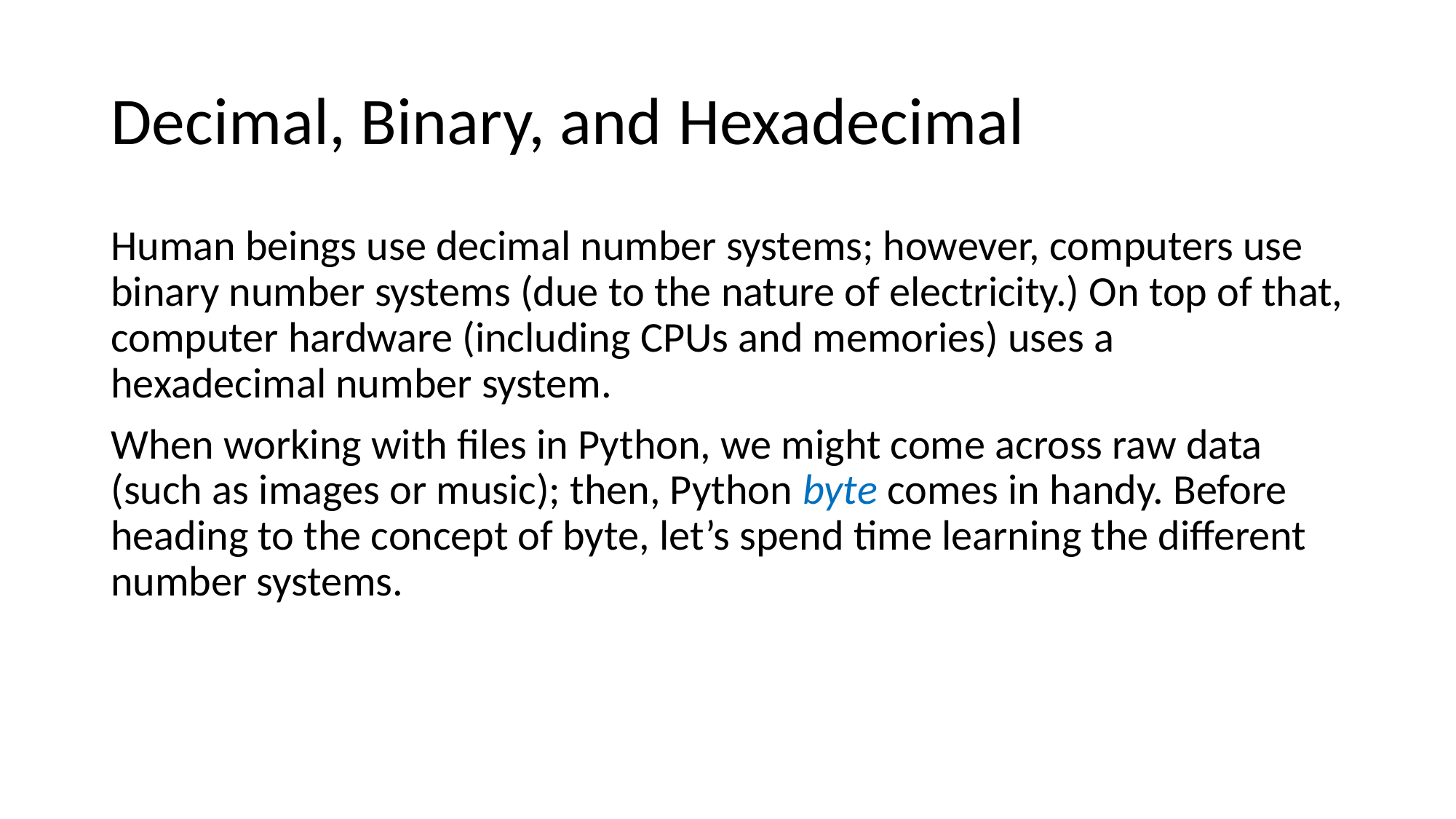

# Decimal, Binary, and Hexadecimal
Human beings use decimal number systems; however, computers use binary number systems (due to the nature of electricity.) On top of that, computer hardware (including CPUs and memories) uses a  hexadecimal number system.
When working with files in Python, we might come across raw data (such as images or music); then, Python byte comes in handy. Before heading to the concept of byte, let’s spend time learning the different number systems.